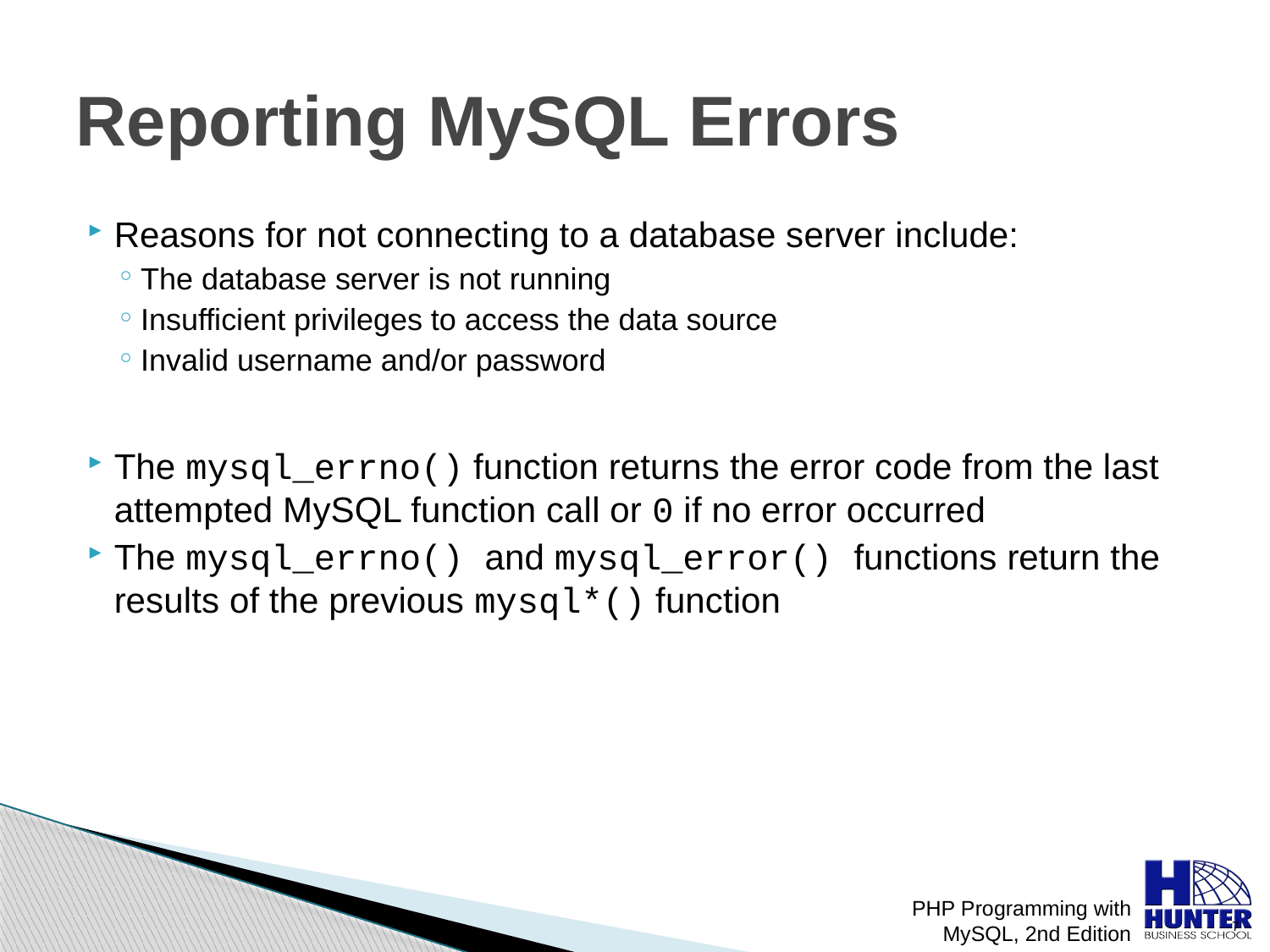

# Reporting MySQL Errors
Reasons for not connecting to a database server include:
The database server is not running
Insufficient privileges to access the data source
Invalid username and/or password

The mysql_errno() function returns the error code from the last attempted MySQL function call or 0 if no error occurred
The mysql_errno() and mysql_error() functions return the results of the previous mysql*() function

PHP Programming with MySQL, 2nd Edition
 7